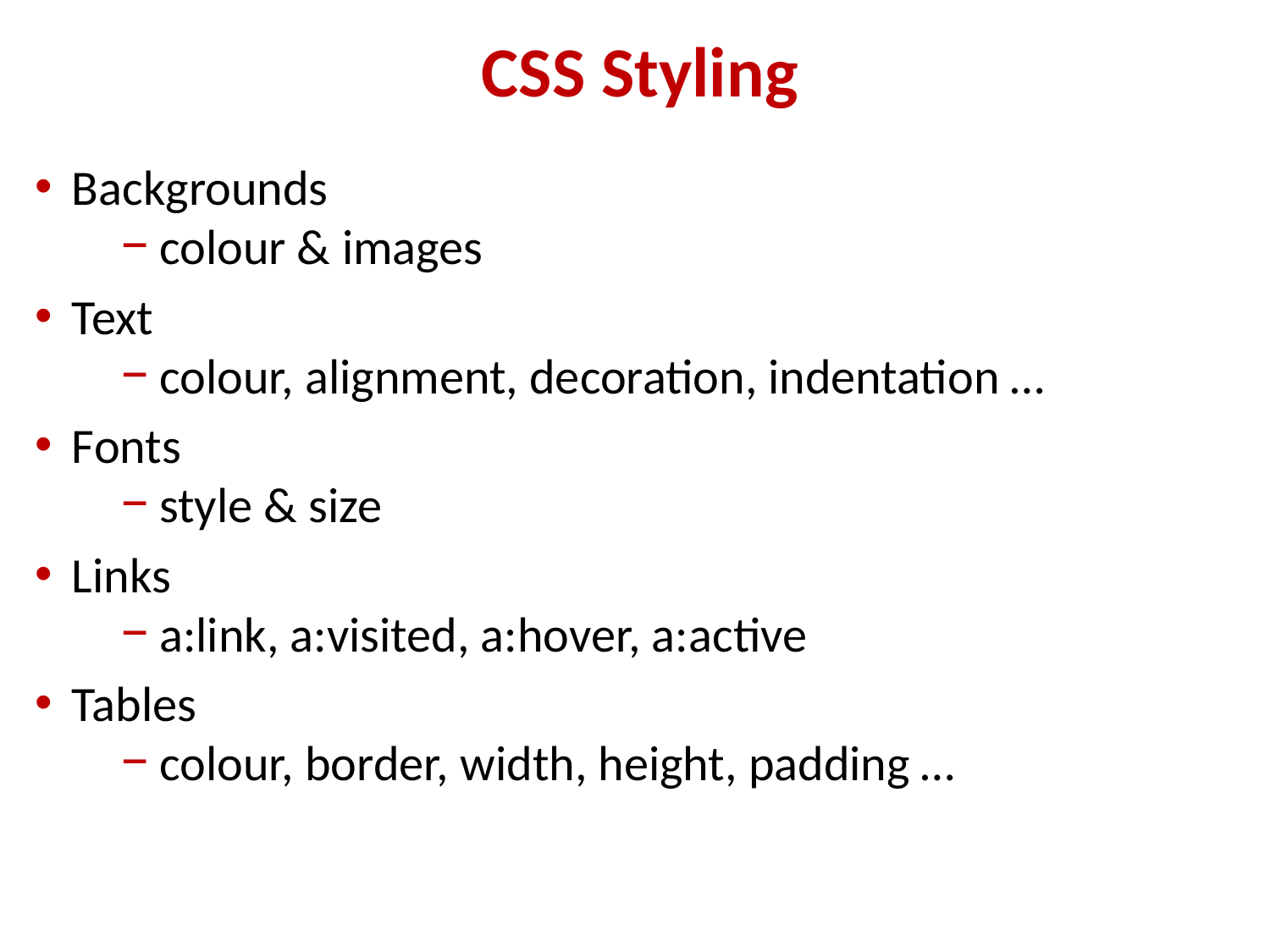

CSS Styling
Backgrounds
colour & images
Text
colour, alignment, decoration, indentation …
Fonts
style & size
Links
a:link, a:visited, a:hover, a:active
Tables
colour, border, width, height, padding …